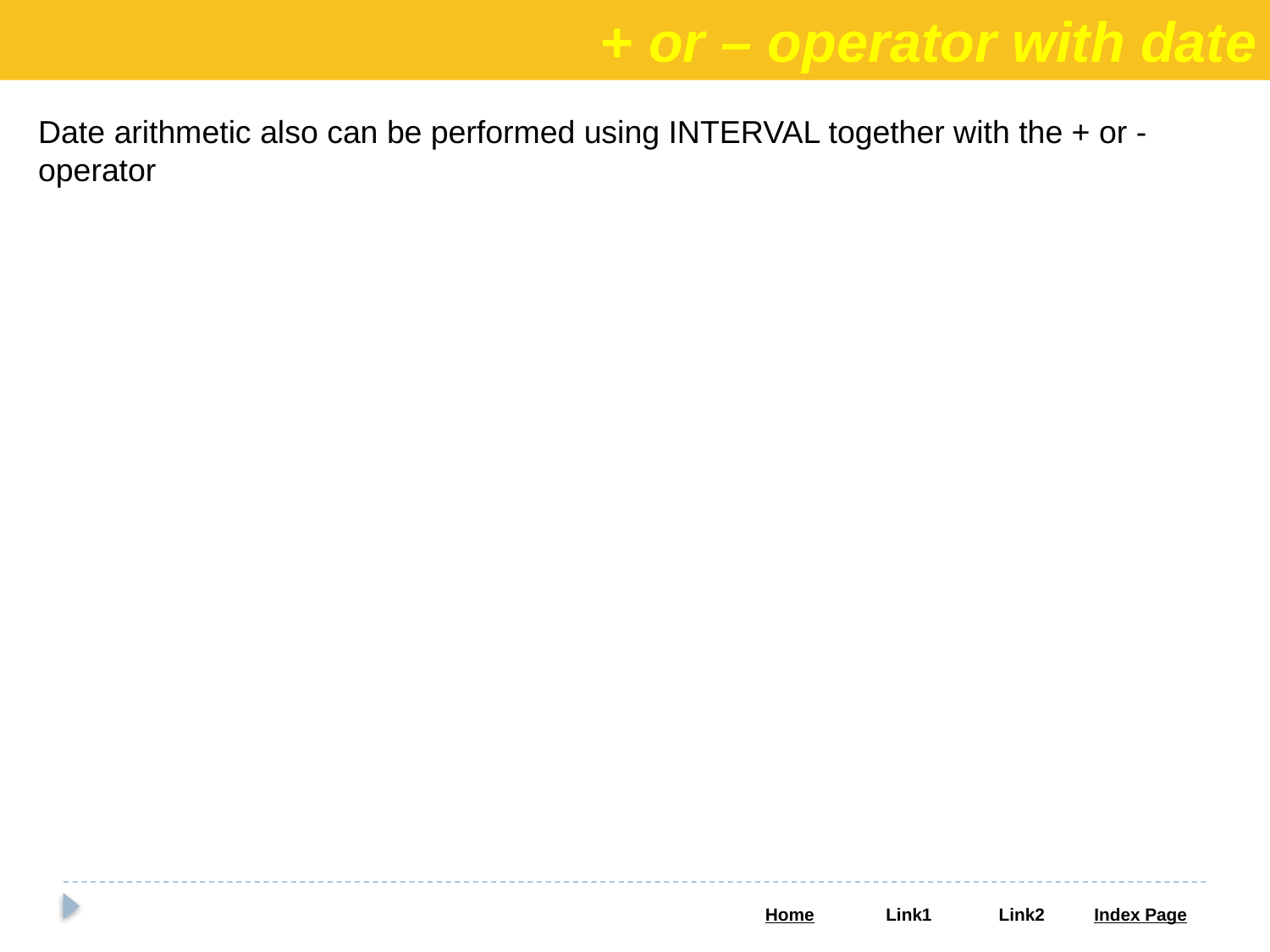

+ or – operator with date
Date arithmetic also can be performed using INTERVAL together with the + or - operator